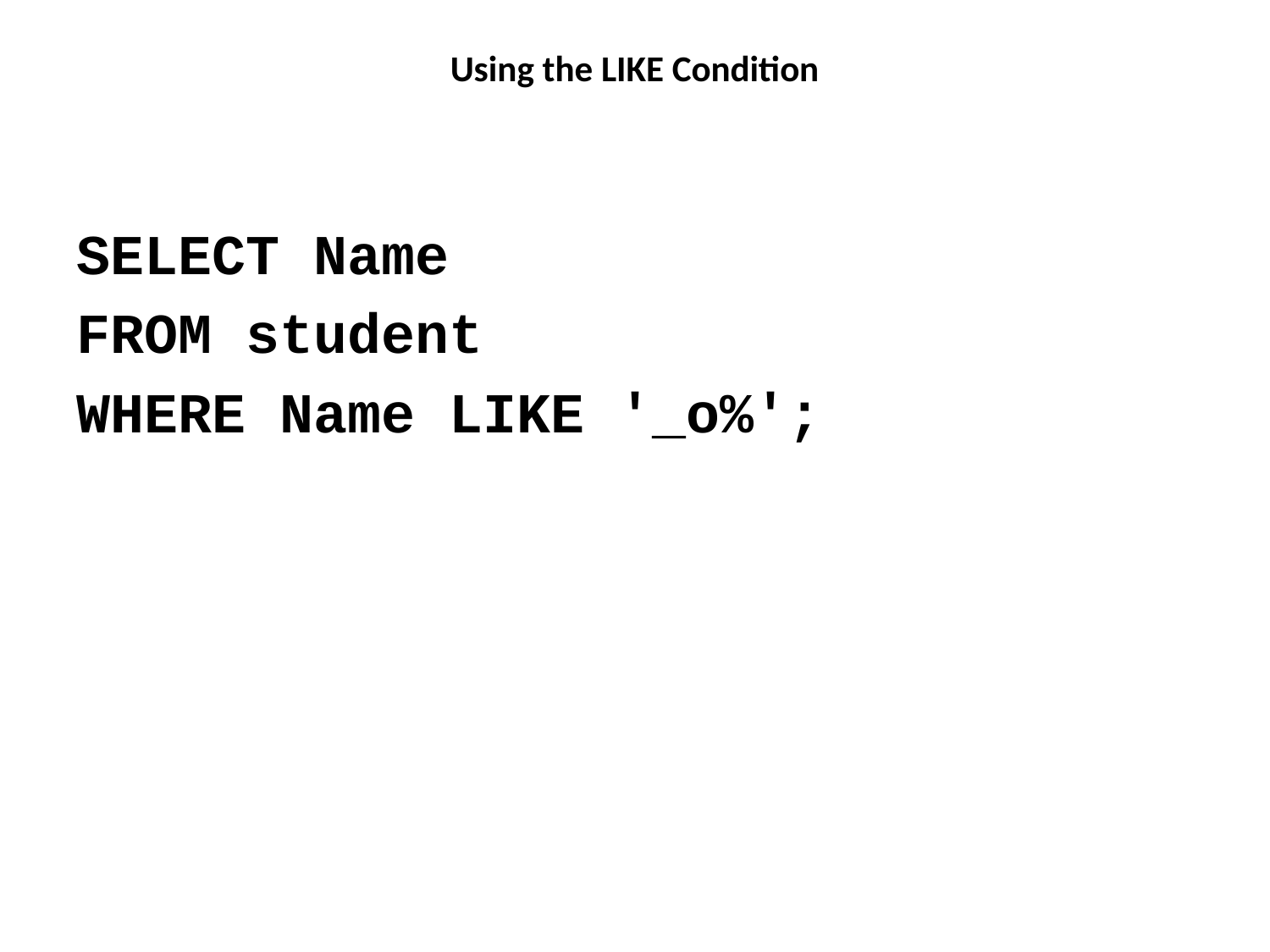

# Using the LIKE Condition
SELECT Name
FROM student
WHERE Name LIKE '_o%';